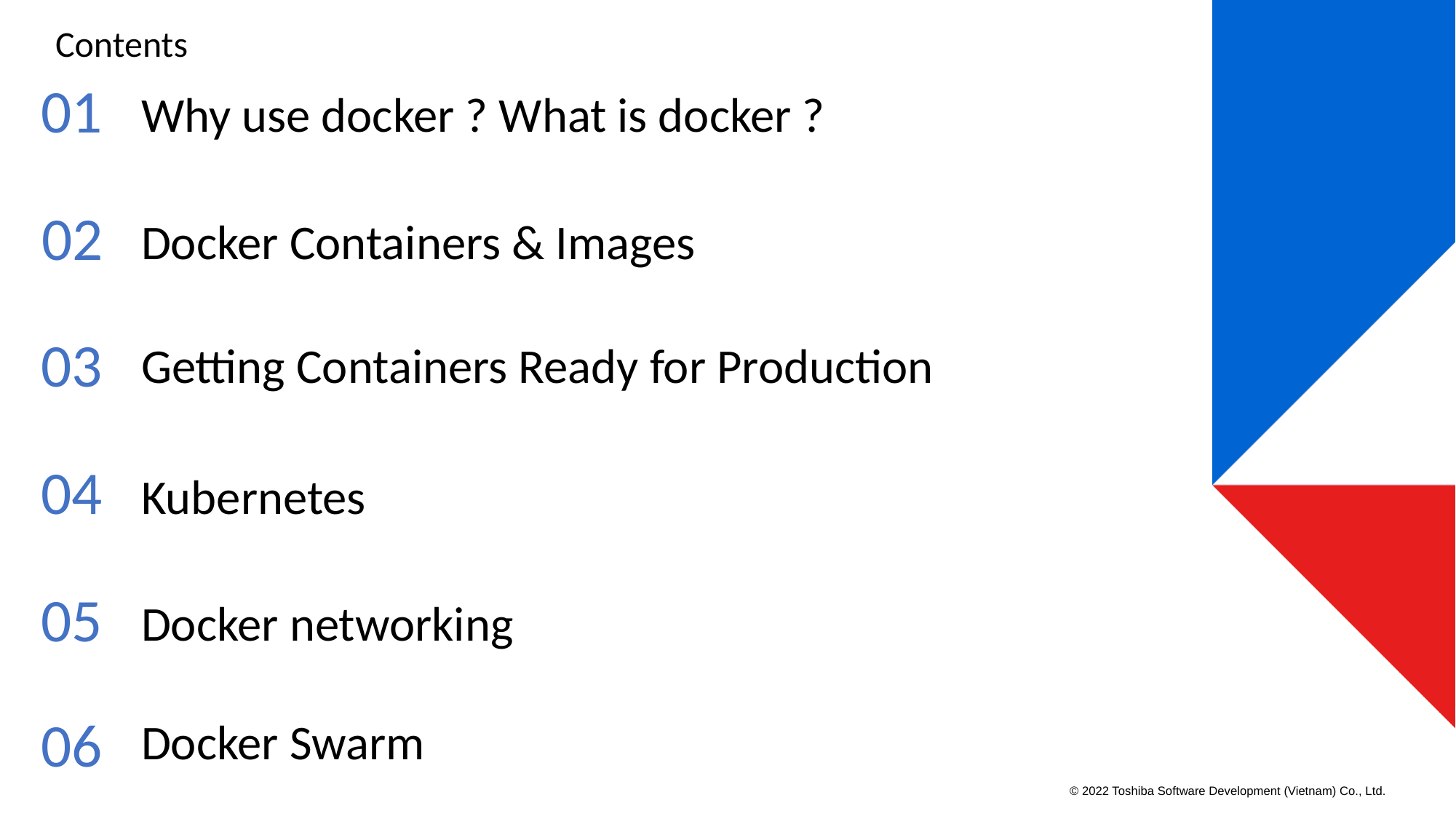

# Contents
01
Why use docker ? What is docker ?
02
Docker Containers & Images
03
Getting Containers Ready for Production
04
Kubernetes
05
Docker networking
06
Docker Swarm